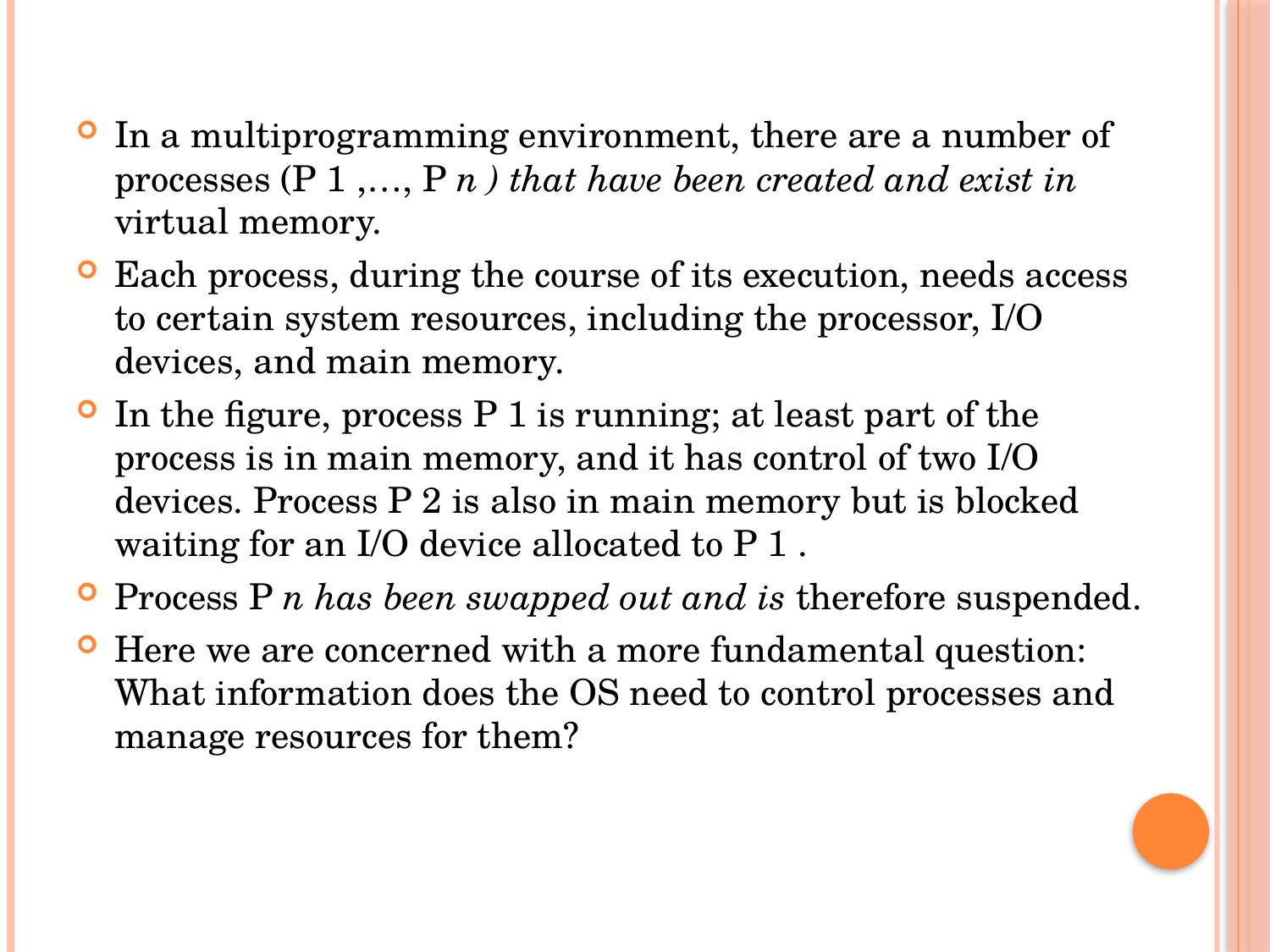

In a multiprogramming environment, there are a number of processes (P 1 ,…, P n ) that have been created and exist in virtual memory.
Each process, during the course of its execution, needs access to certain system resources, including the processor, I/O devices, and main memory.
In the figure, process P 1 is running; at least part of the process is in main memory, and it has control of two I/O devices. Process P 2 is also in main memory but is blocked waiting for an I/O device allocated to P 1 .
Process P n has been swapped out and is therefore suspended.
Here we are concerned with a more fundamental question: What information does the OS need to control processes and manage resources for them?